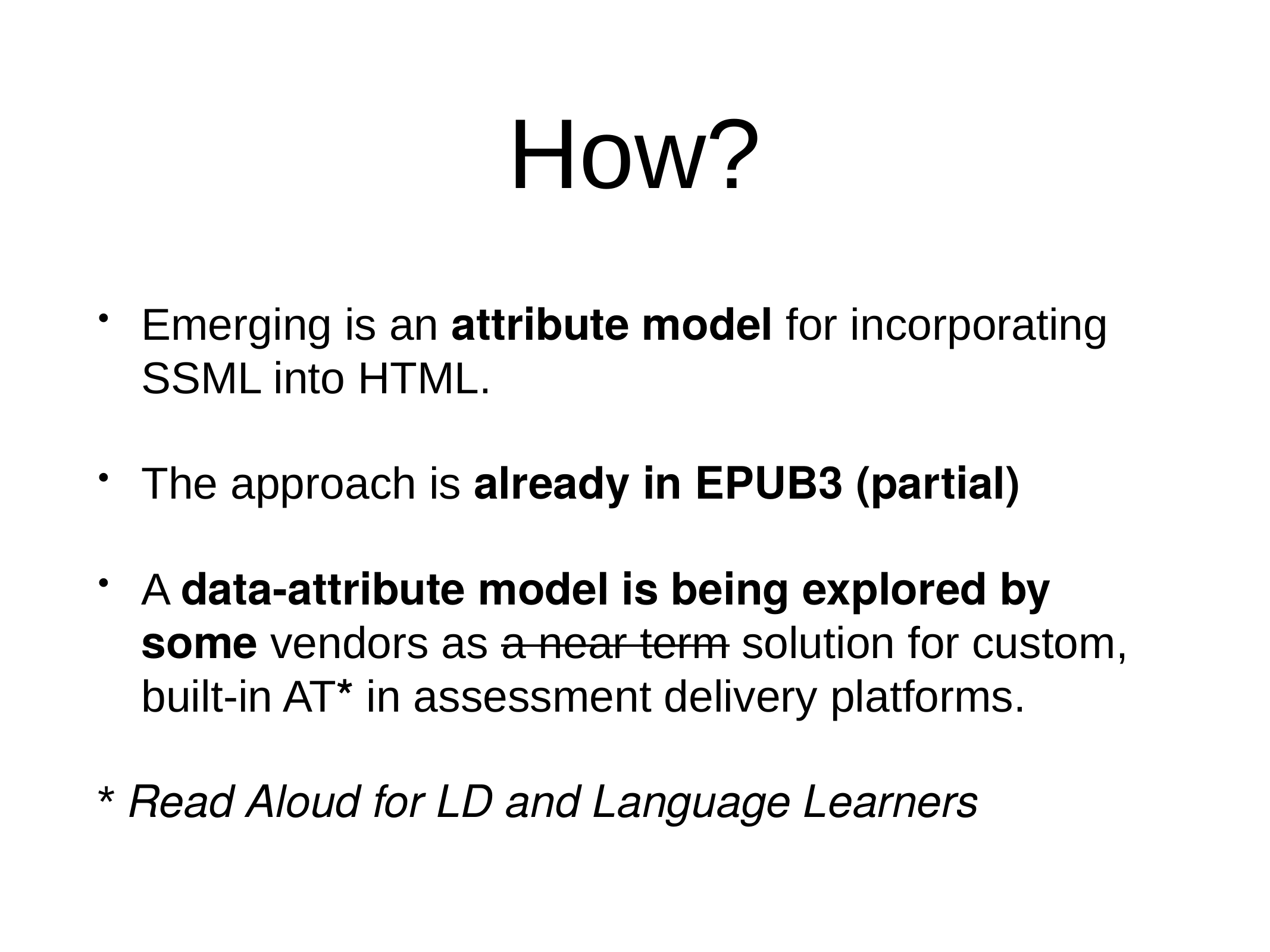

# How?
Emerging is an attribute model for incorporating SSML into HTML.
The approach is already in EPUB3 (partial)
A data-attribute model is being explored by some vendors as a near term solution for custom, built-in AT* in assessment delivery platforms.
* Read Aloud for LD and Language Learners